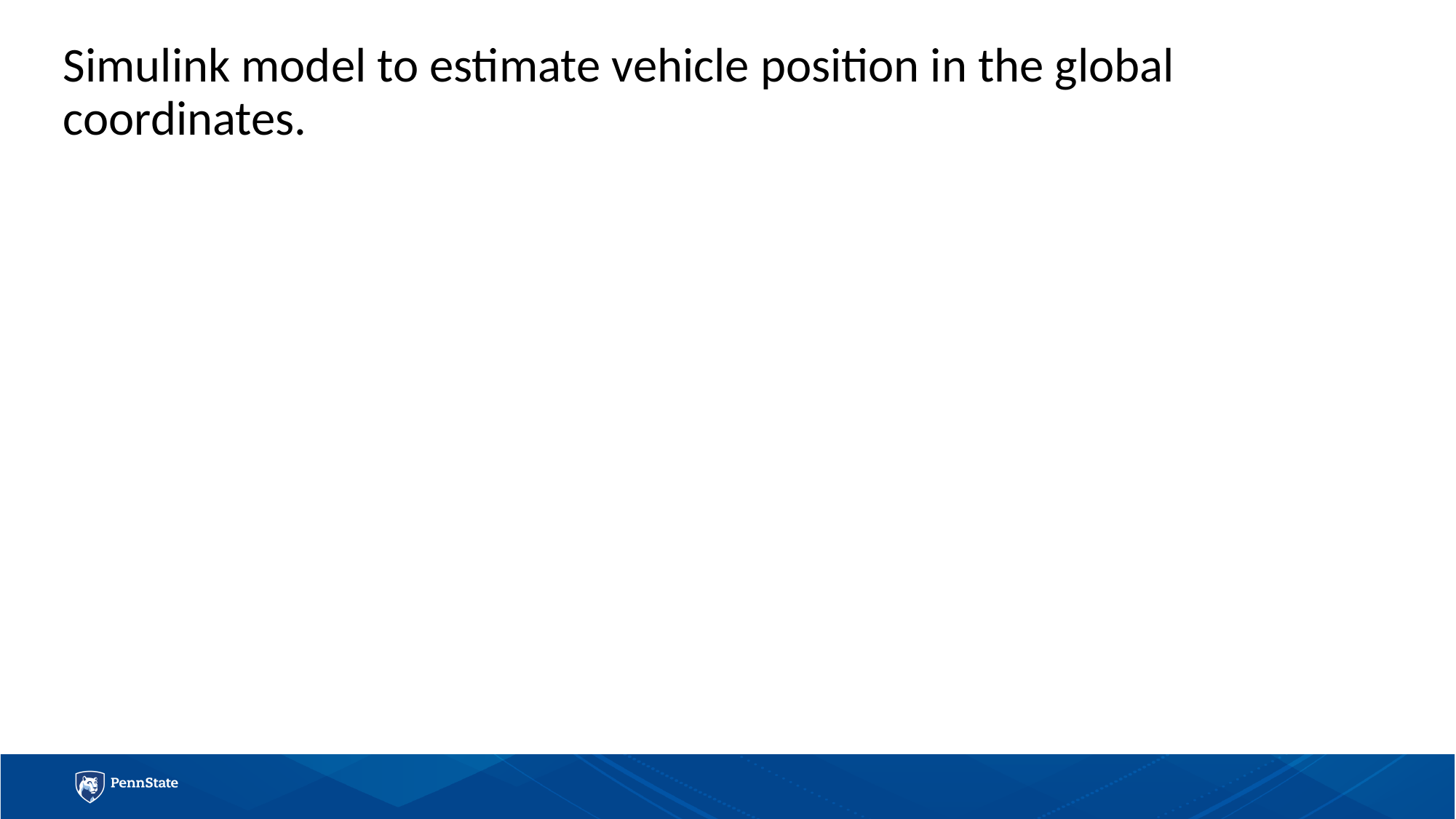

# Simulink model to estimate vehicle position in the global coordinates.